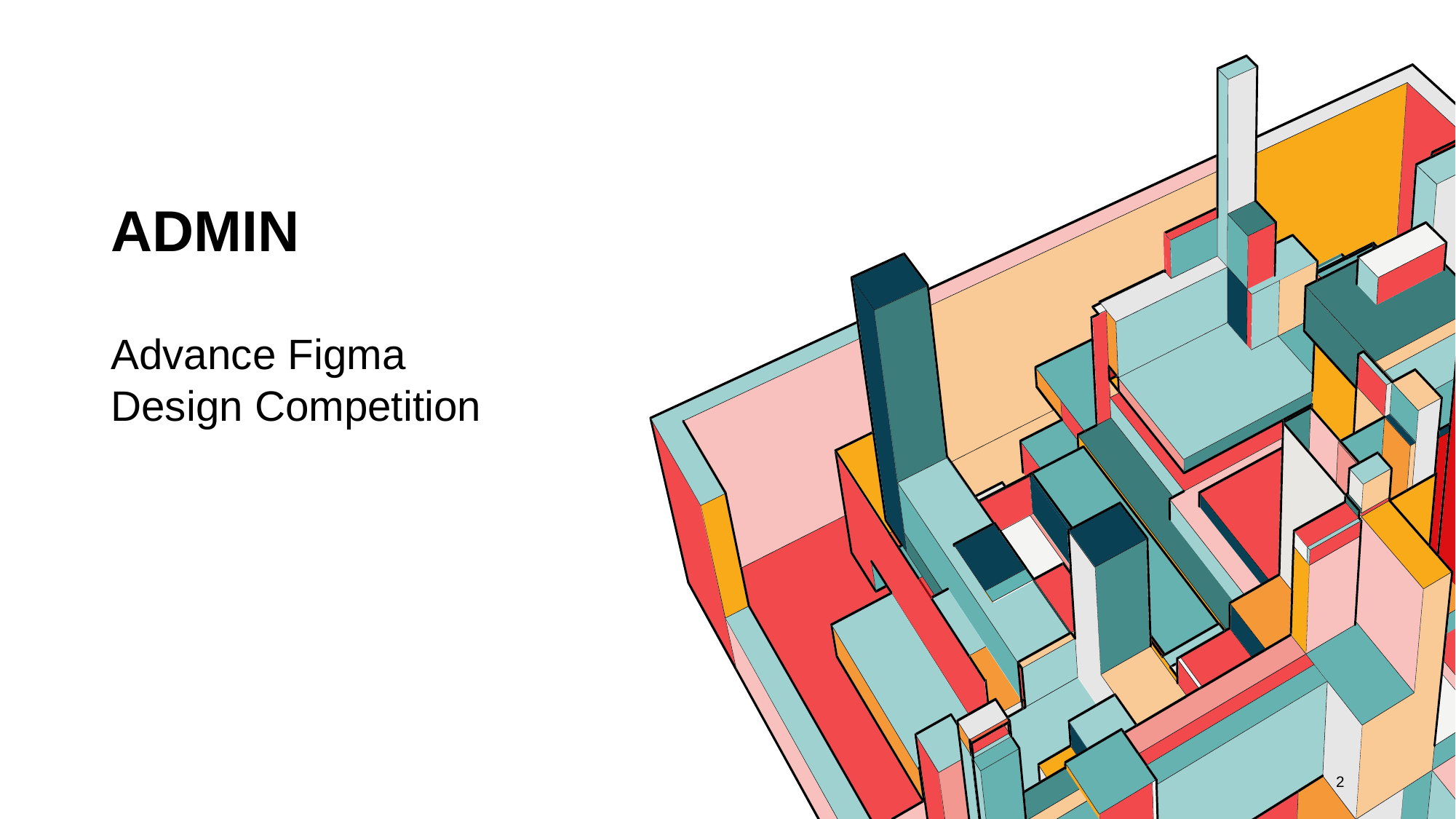

# Admin
Advance Figma
Design Competition

2